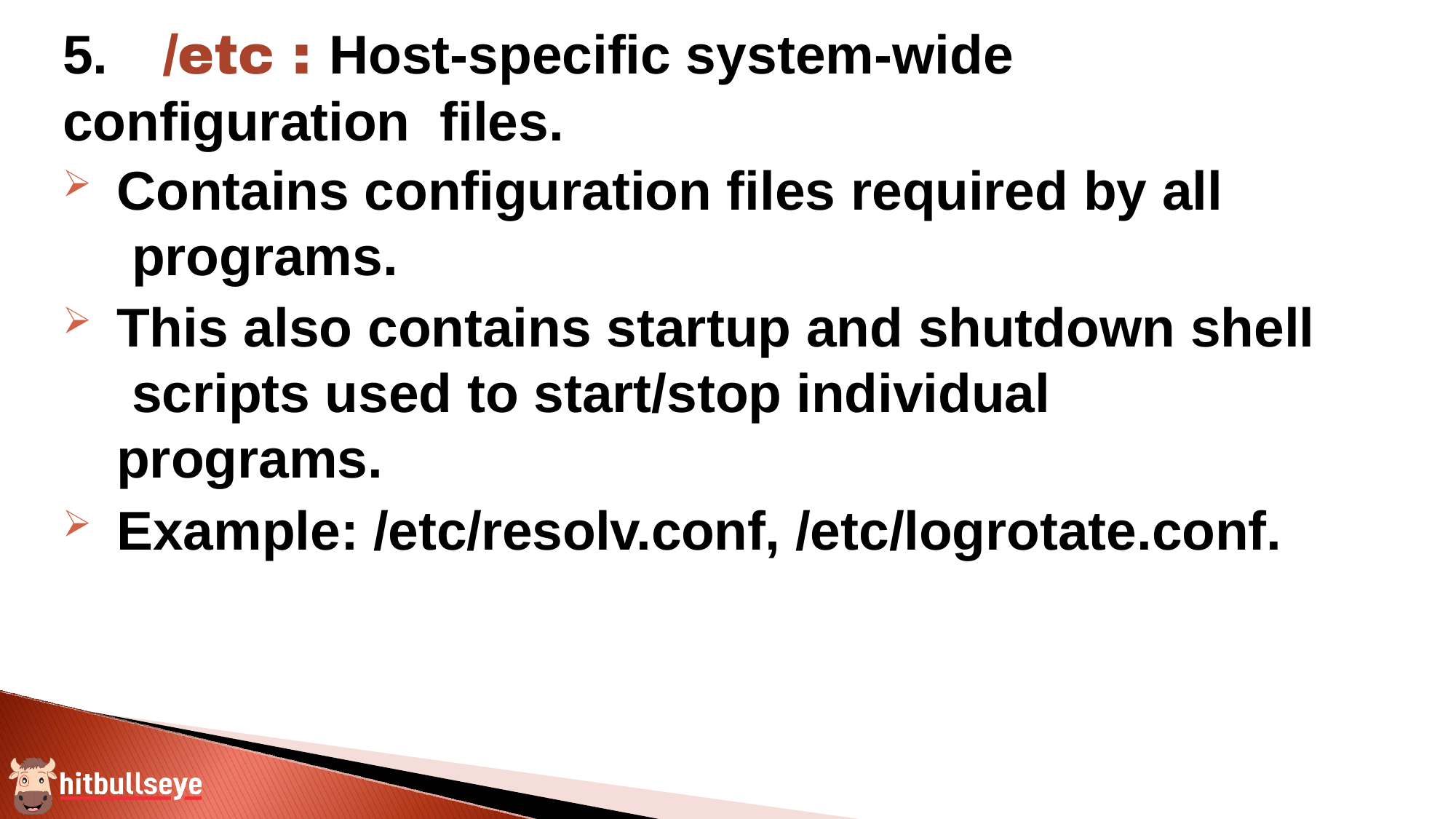

5.	/etc : Host-specific system-wide configuration  files.
Contains configuration files required by all  programs.
This also contains startup and shutdown shell  scripts used to start/stop individual programs.
Example: /etc/resolv.conf, /etc/logrotate.conf.